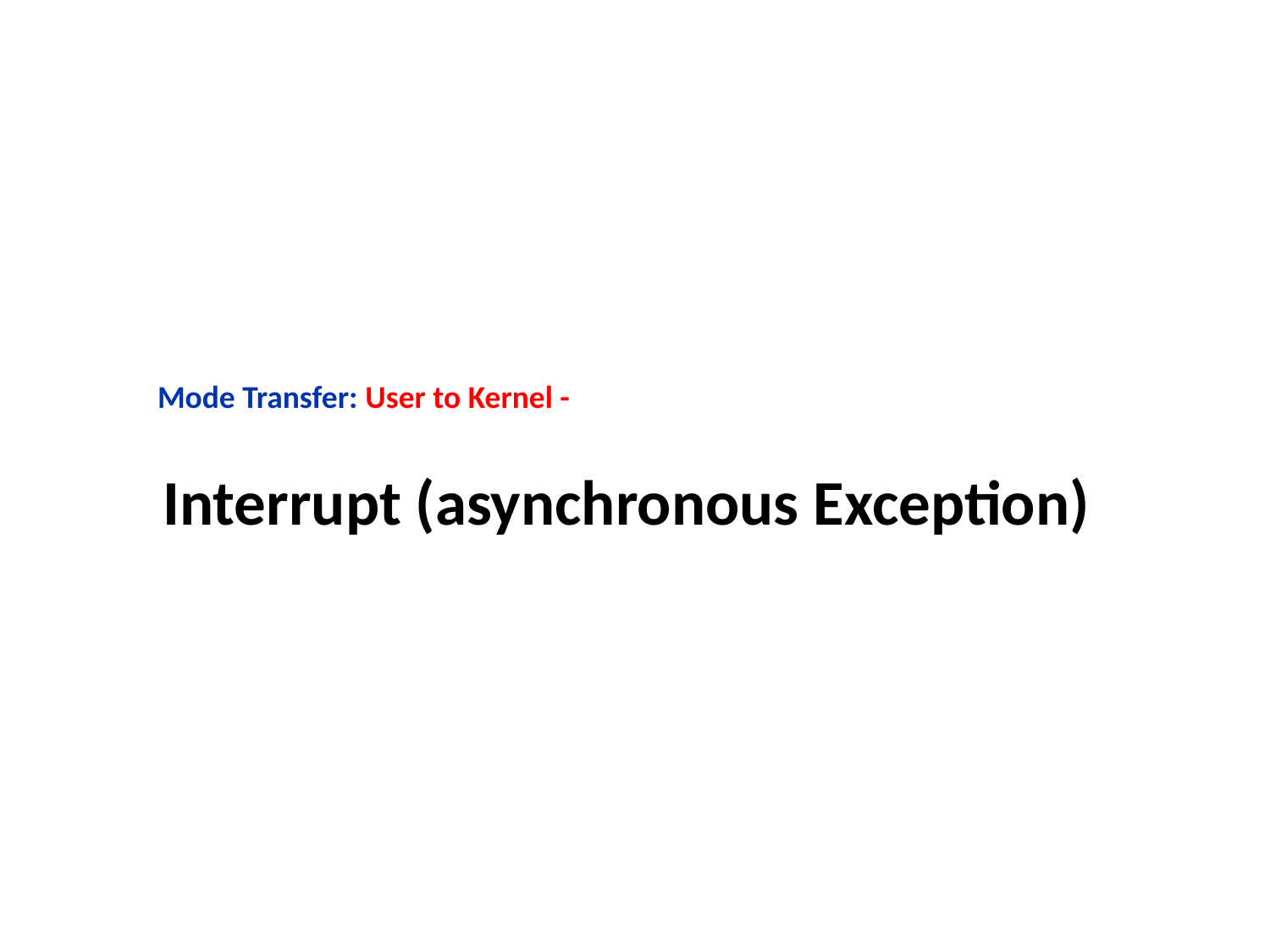

# Mode Transfer: User to Kernel -
Interrupt (asynchronous Exception)